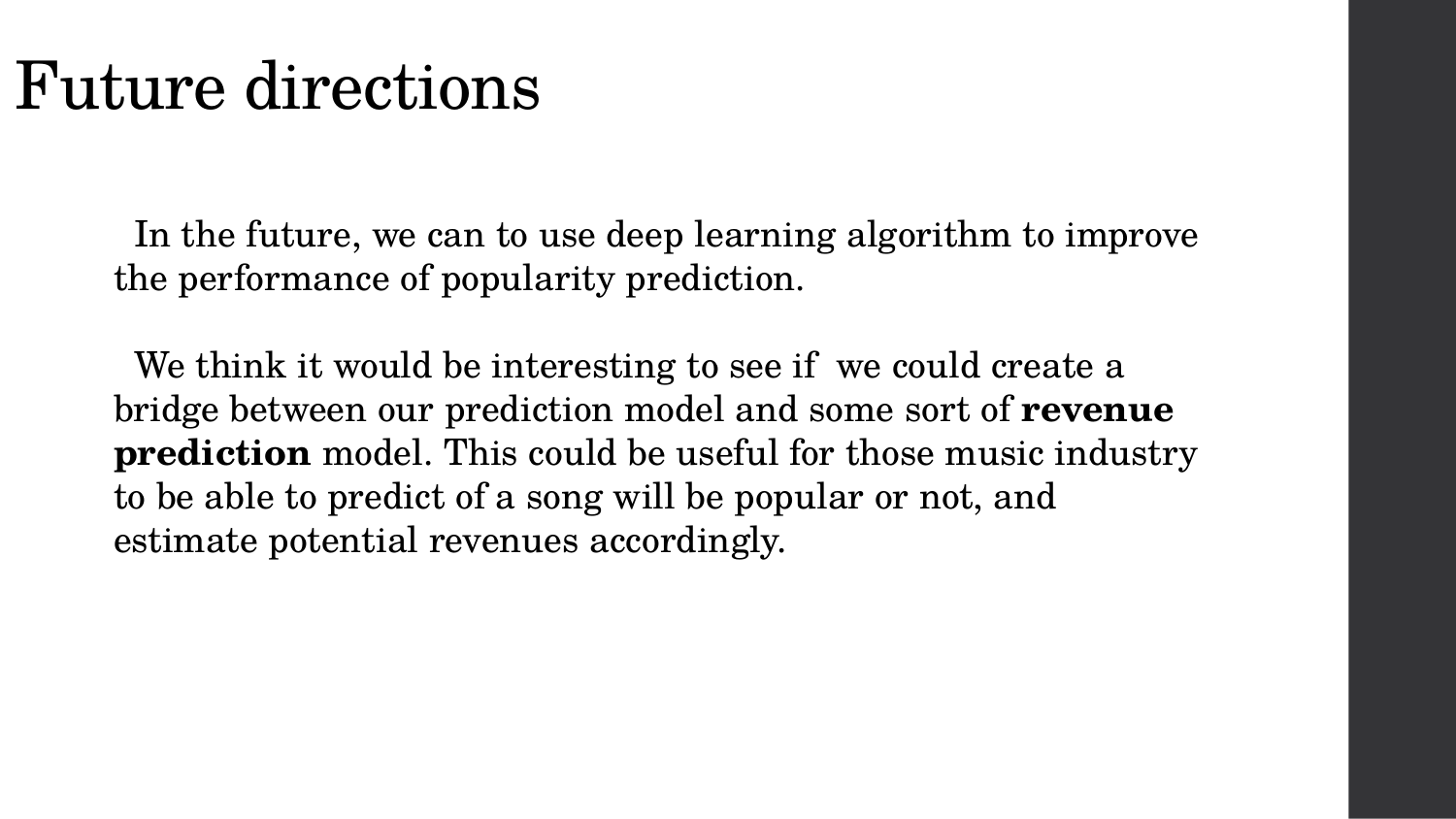

Future directions
  In the future, we can to use deep learning algorithm to improve the performance of popularity prediction.

  We think it would be interesting to see if  we could create a bridge between our prediction model and some sort of revenue prediction model. This could be useful for those music industry to be able to predict of a song will be popular or not, and estimate potential revenues accordingly.